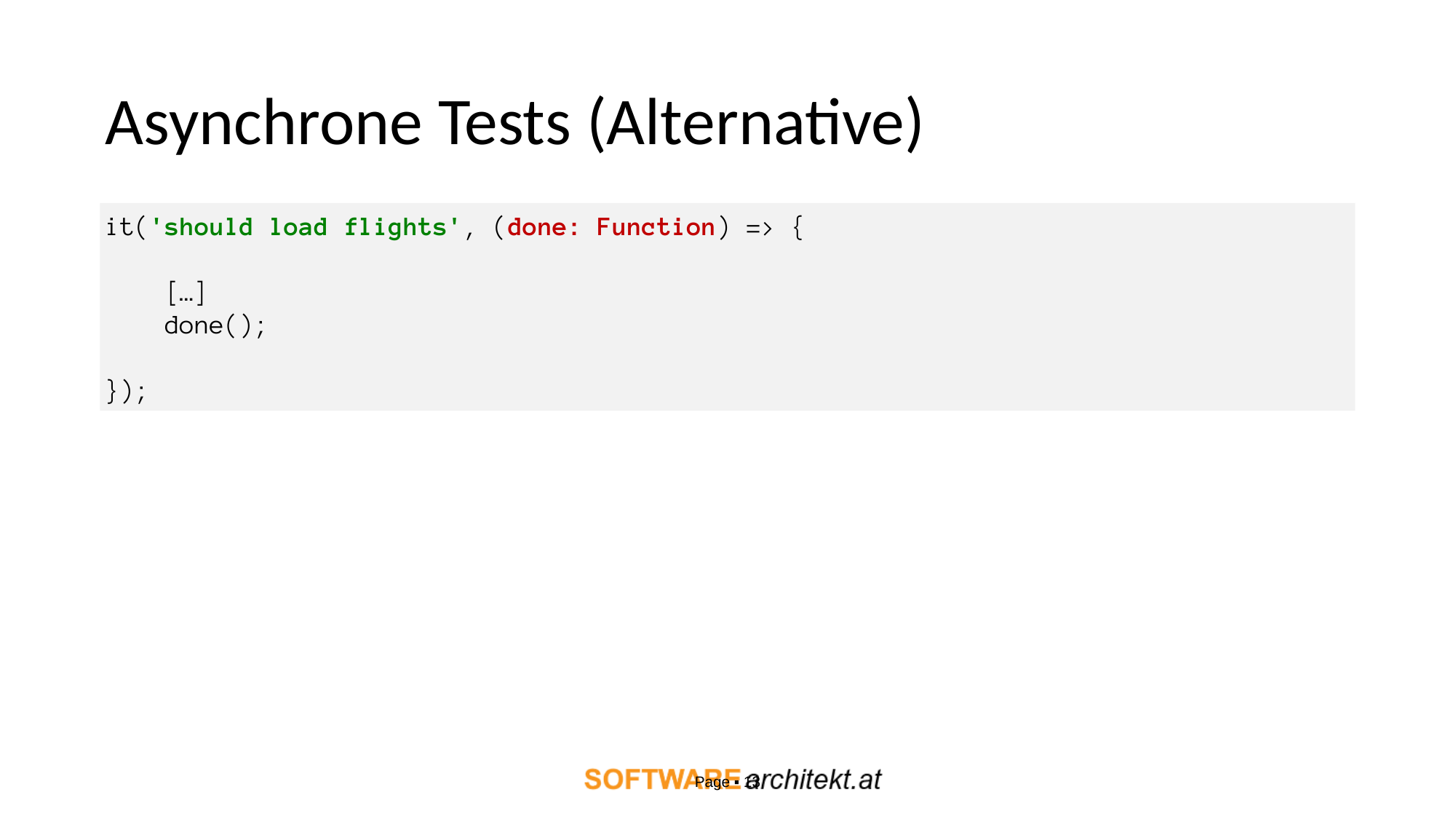

# Asynchrone Tests (Alternative)
it('should load flights', (done: Function) => {

    […]
    done();

});
Page ▪ 13